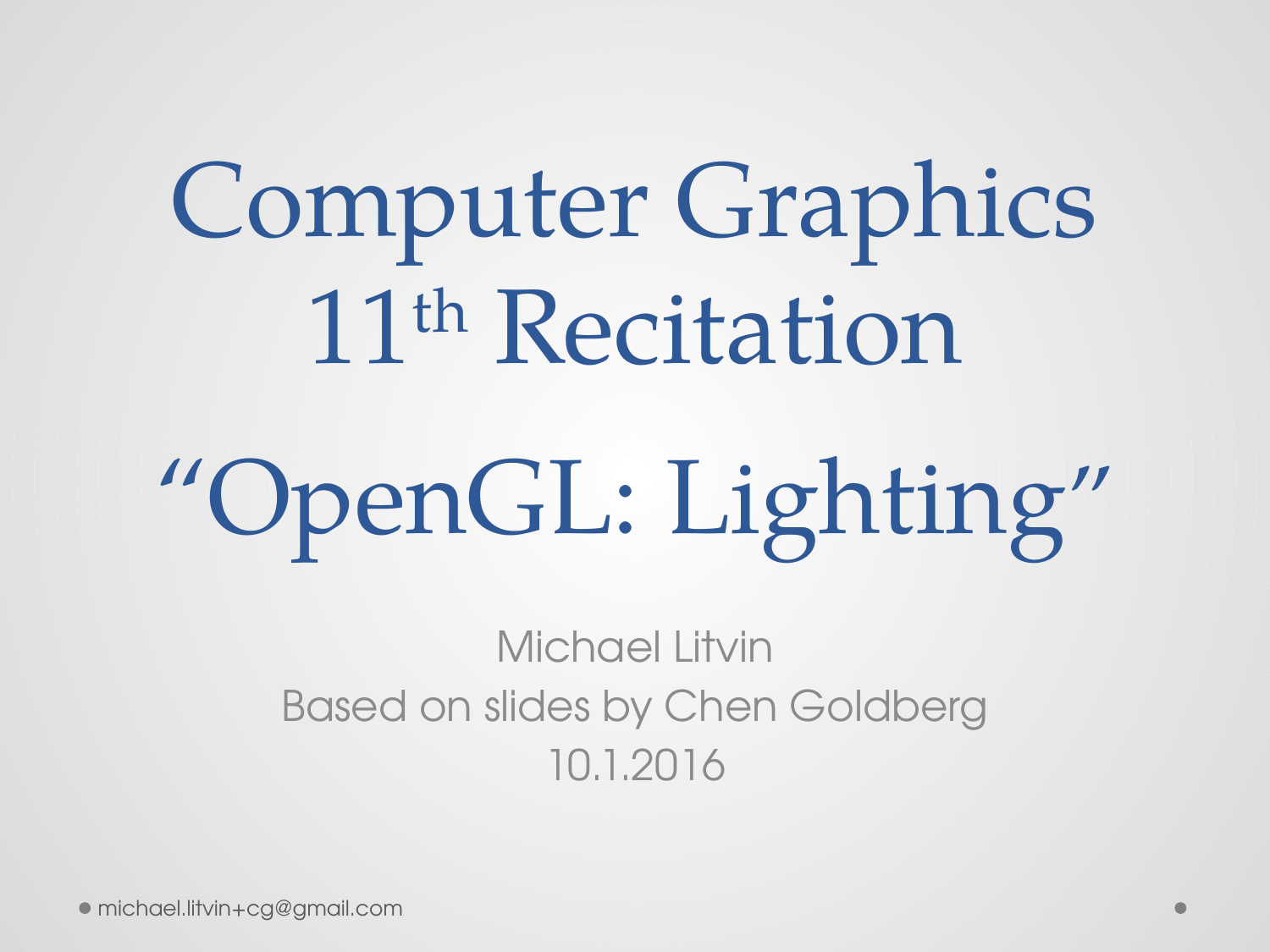

# Computer Graphics 11th Recitation “OpenGL: Lighting”
Michael Litvin
Based on slides by Chen Goldberg
10.1.2016
michael.litvin+cg@gmail.com